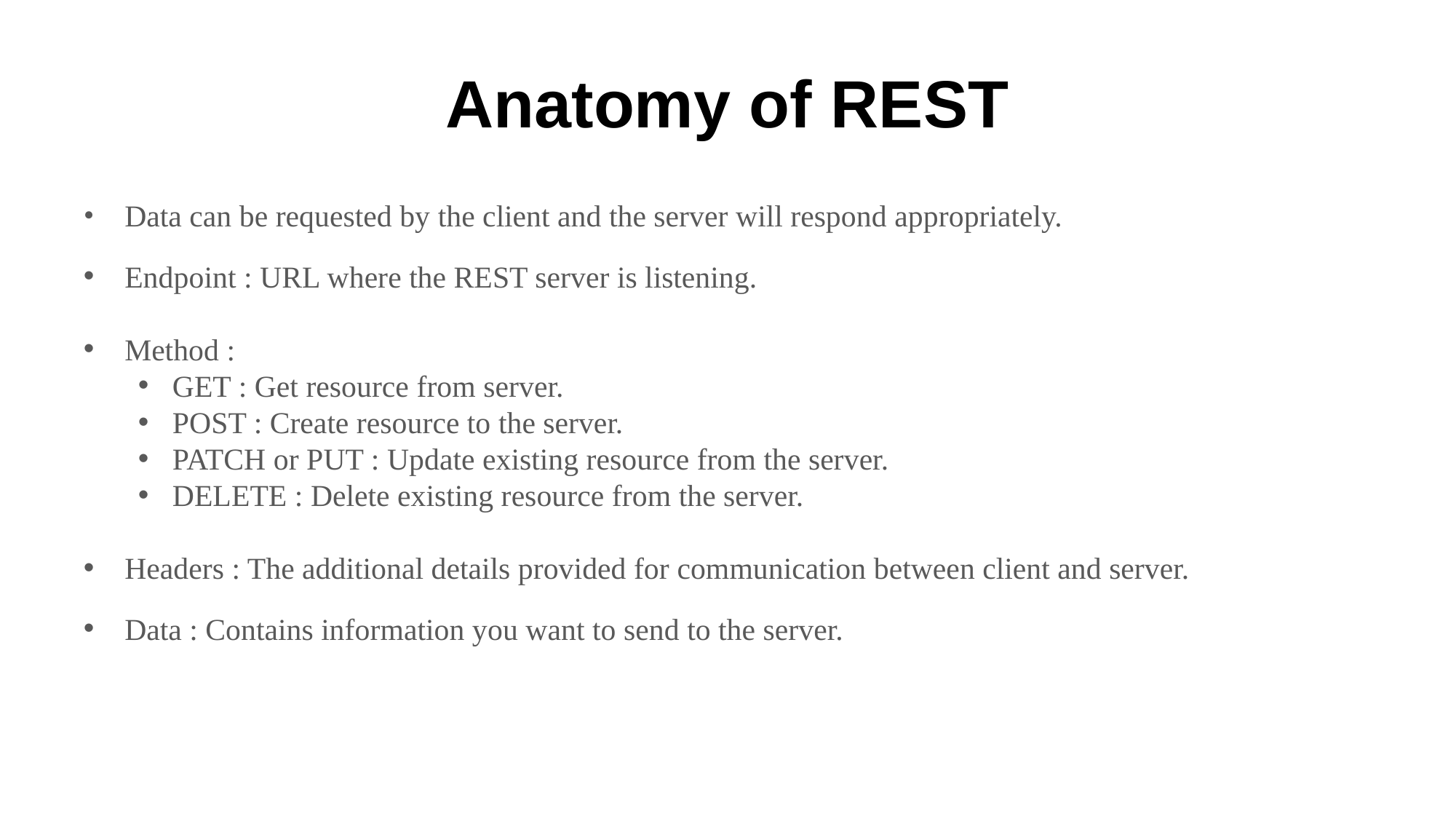

# Anatomy of REST
Data can be requested by the client and the server will respond appropriately.
Endpoint : URL where the REST server is listening.

Method :
GET : Get resource from server.
POST : Create resource to the server.
PATCH or PUT : Update existing resource from the server.
DELETE : Delete existing resource from the server.

Headers : The additional details provided for communication between client and server.
Data : Contains information you want to send to the server.